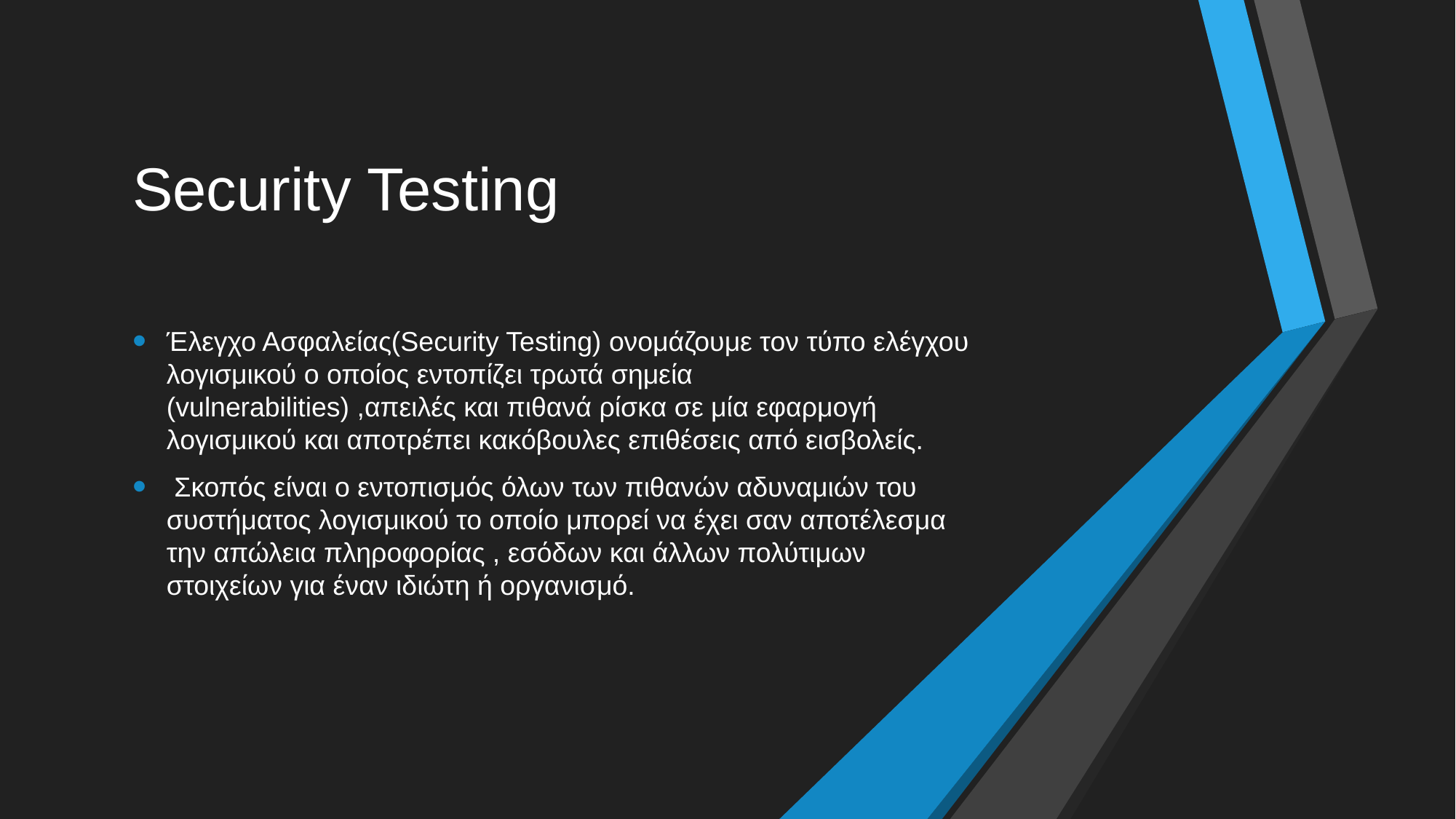

# Security Testing
Έλεγχο Ασφαλείας(Security Testing) ονομάζουμε τον τύπο ελέγχου λογισμικού ο οποίος εντοπίζει τρωτά σημεία (vulnerabilities) ,απειλές και πιθανά ρίσκα σε μία εφαρμογή λογισμικού και αποτρέπει κακόβουλες επιθέσεις από εισβολείς.
 Σκοπός είναι ο εντοπισμός όλων των πιθανών αδυναμιών του συστήματος λογισμικού το οποίο μπορεί να έχει σαν αποτέλεσμα την απώλεια πληροφορίας , εσόδων και άλλων πολύτιμων στοιχείων για έναν ιδιώτη ή οργανισμό.